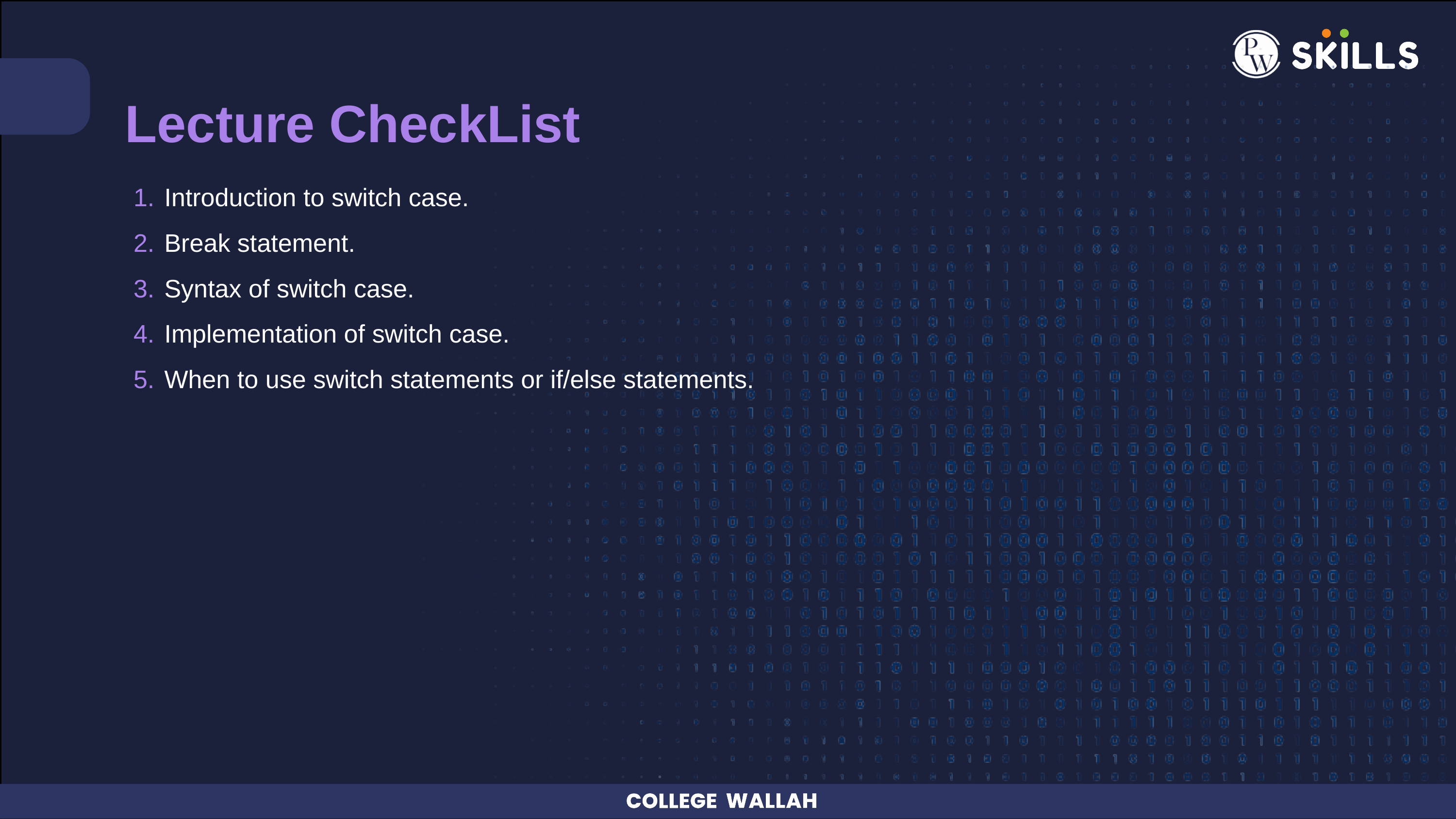

Lecture CheckList
Introduction to switch case.
Break statement.
Syntax of switch case.
Implementation of switch case.
When to use switch statements or if/else statements.